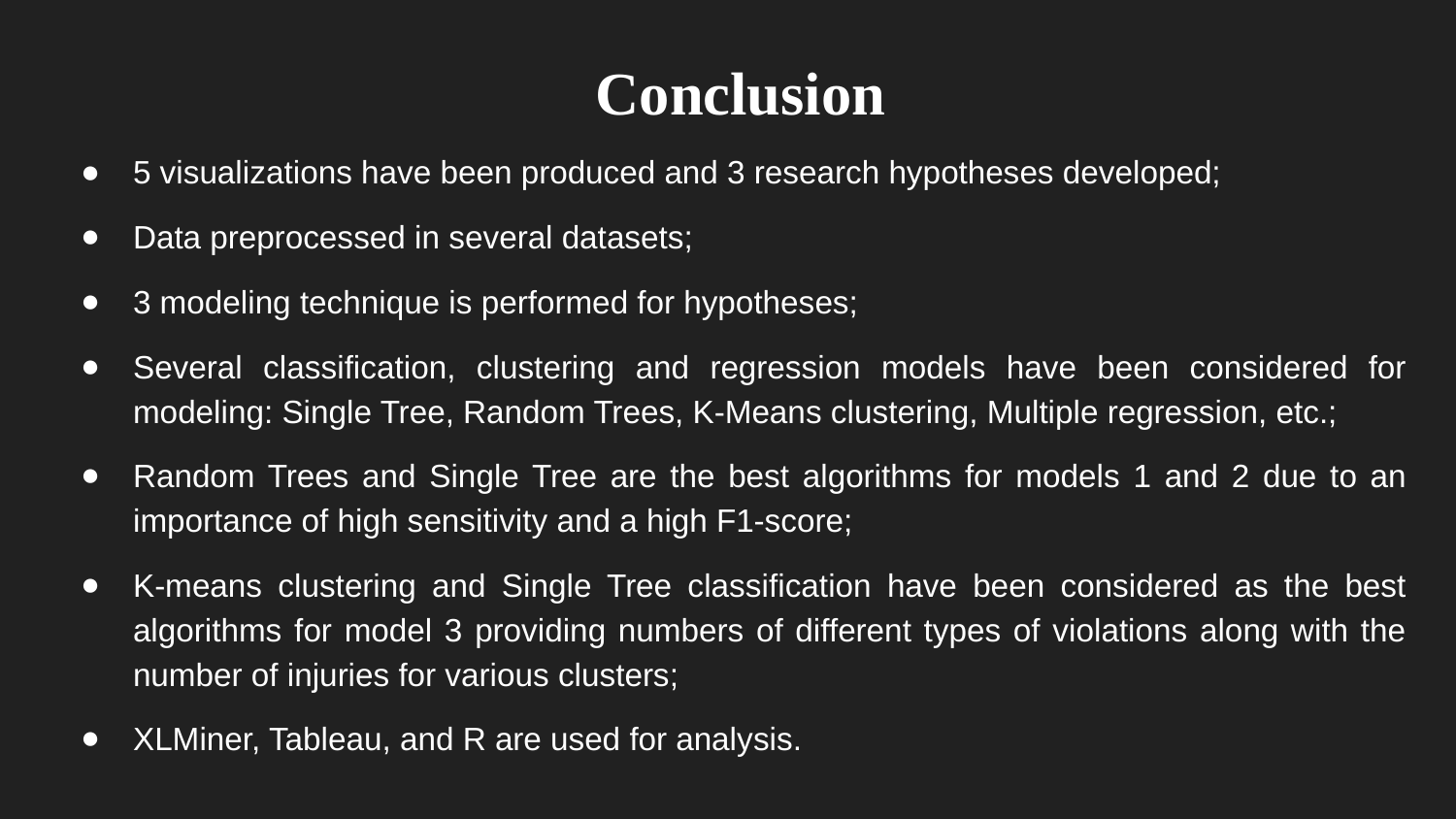

# Conclusion
5 visualizations have been produced and 3 research hypotheses developed;
Data preprocessed in several datasets;
3 modeling technique is performed for hypotheses;
Several classification, clustering and regression models have been considered for modeling: Single Tree, Random Trees, K-Means clustering, Multiple regression, etc.;
Random Trees and Single Tree are the best algorithms for models 1 and 2 due to an importance of high sensitivity and a high F1-score;
K-means clustering and Single Tree classification have been considered as the best algorithms for model 3 providing numbers of different types of violations along with the number of injuries for various clusters;
XLMiner, Tableau, and R are used for analysis.